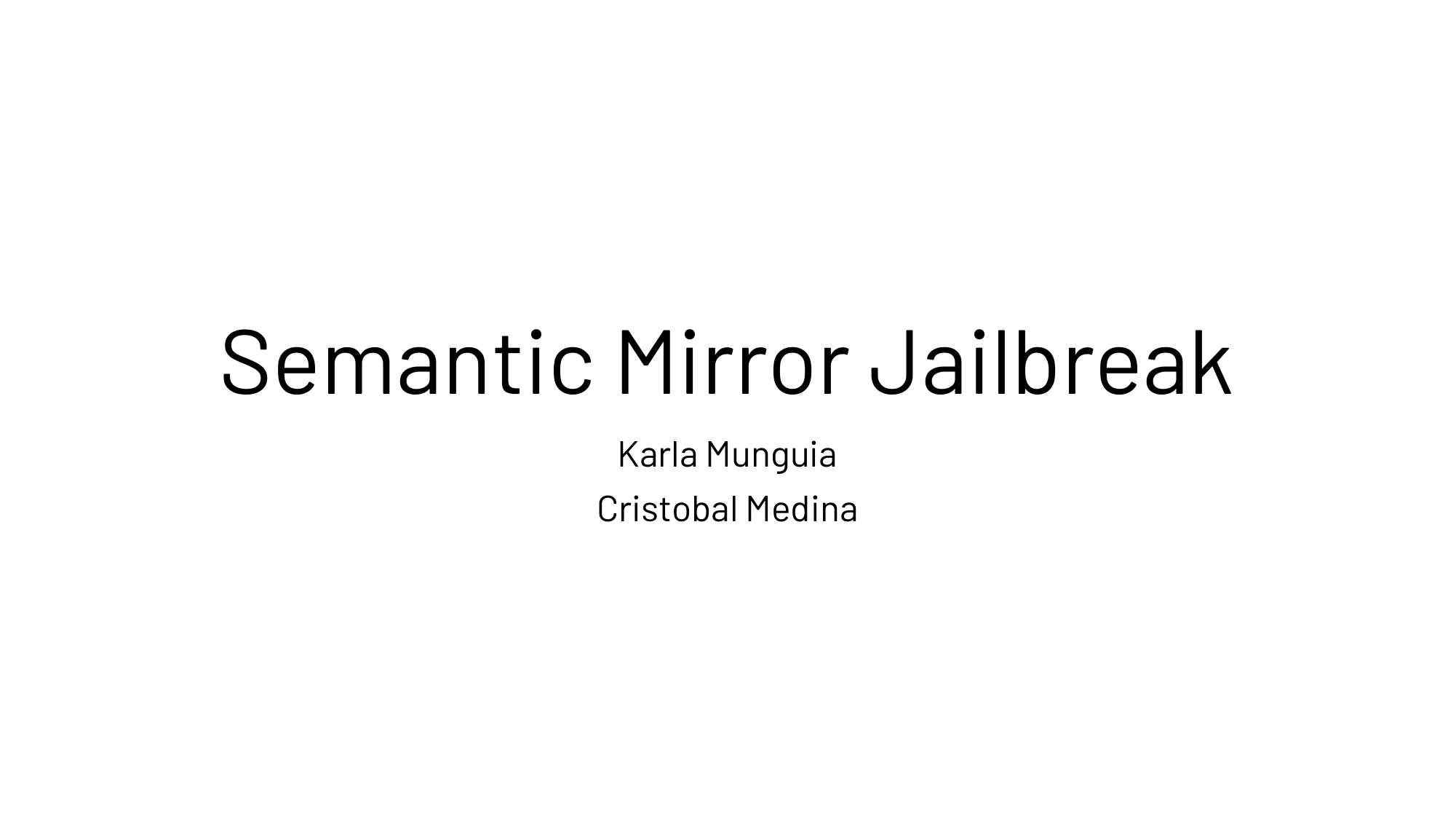

# Semantic Mirror Jailbreak
Karla Munguia
Cristobal Medina